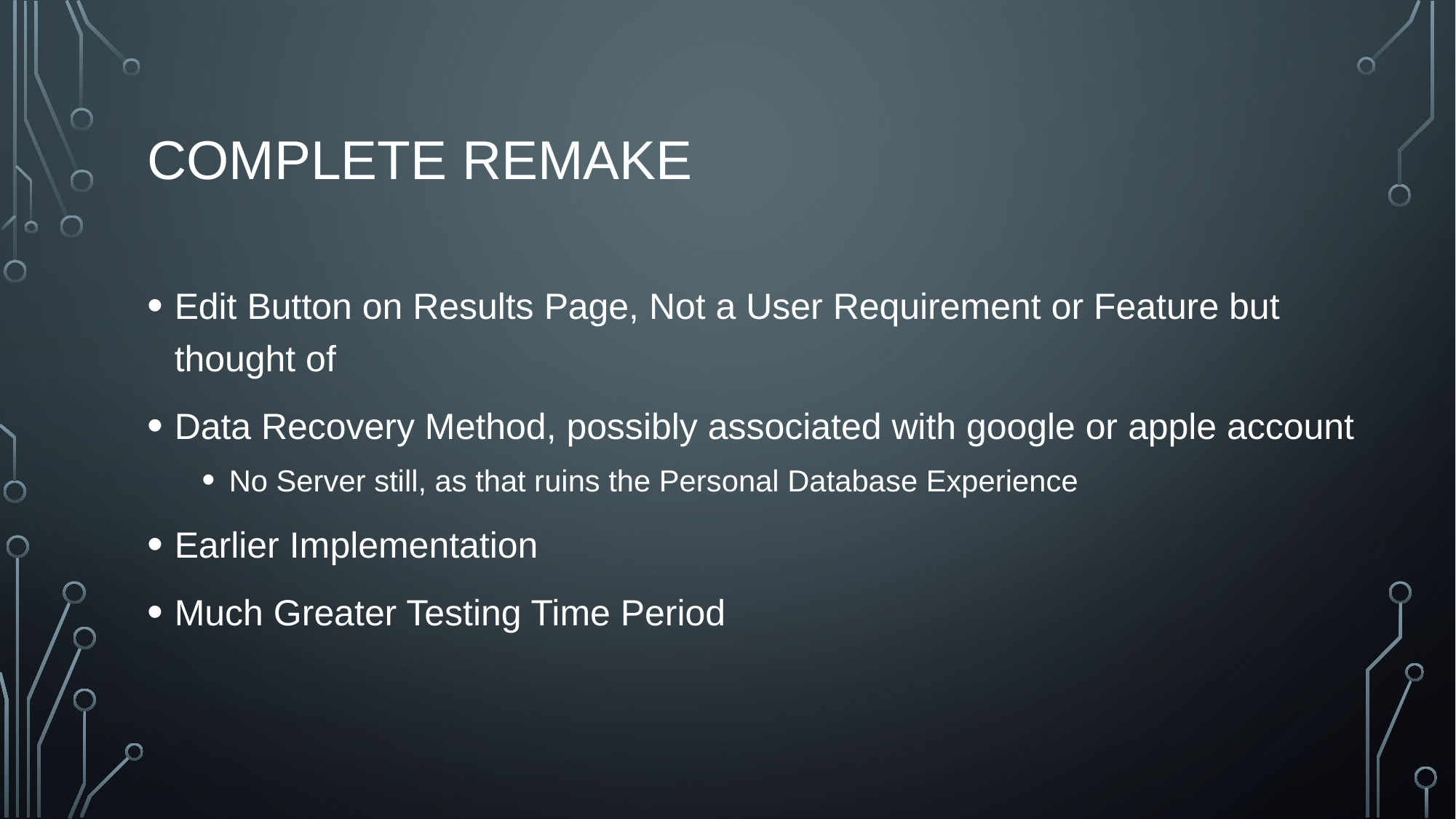

# Complete remake
Edit Button on Results Page, Not a User Requirement or Feature but thought of
Data Recovery Method, possibly associated with google or apple account
No Server still, as that ruins the Personal Database Experience
Earlier Implementation
Much Greater Testing Time Period